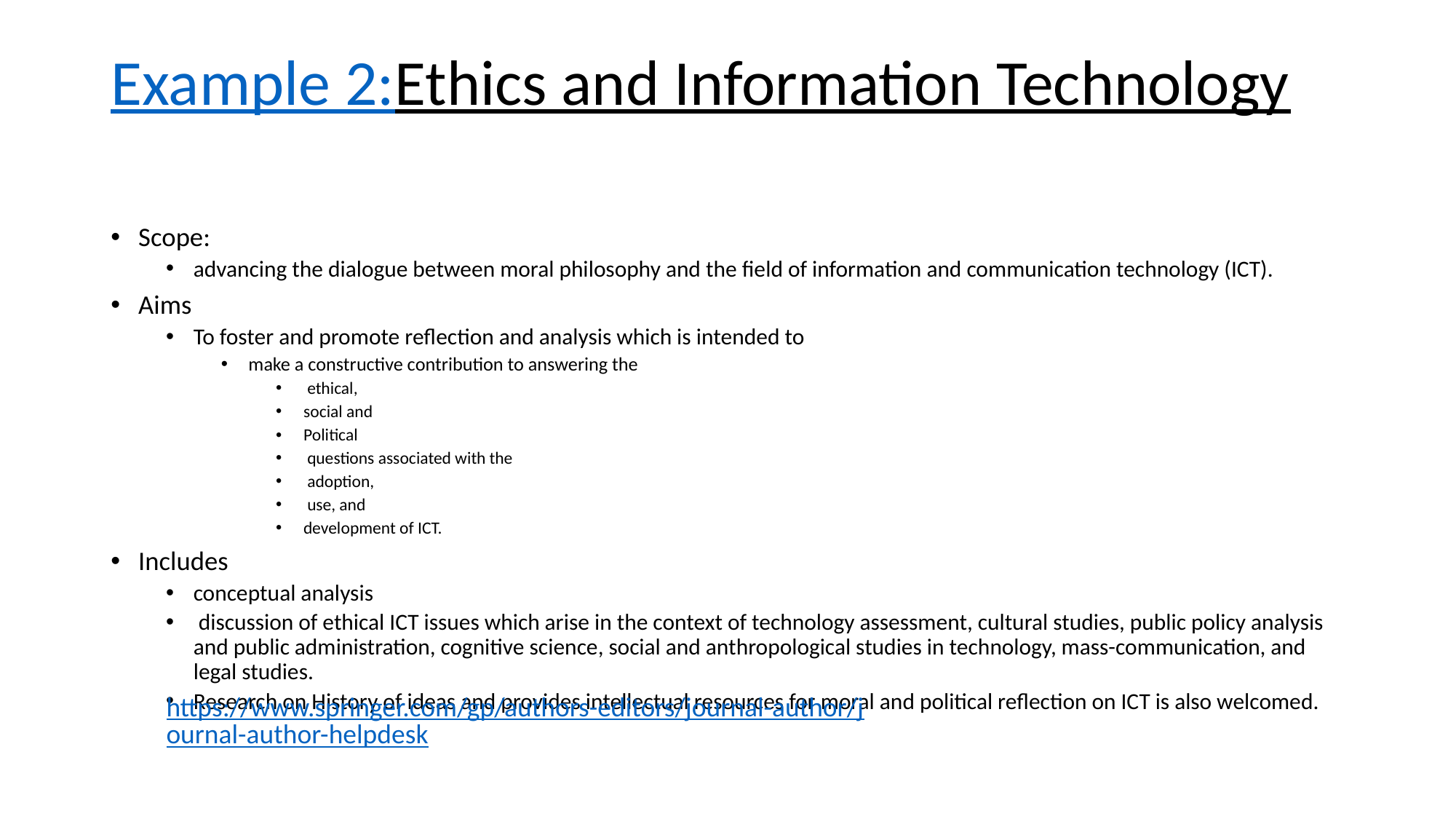

# Example 2: Ethics and Information Technology
Scope:
advancing the dialogue between moral philosophy and the field of information and communication technology (ICT).
Aims
To foster and promote reflection and analysis which is intended to
make a constructive contribution to answering the
 ethical,
social and
Political
 questions associated with the
 adoption,
 use, and
development of ICT.
Includes
conceptual analysis
 discussion of ethical ICT issues which arise in the context of technology assessment, cultural studies, public policy analysis and public administration, cognitive science, social and anthropological studies in technology, mass-communication, and legal studies.
Research on History of ideas and provides intellectual resources for moral and political reflection on ICT is also welcomed.
https://www.springer.com/gp/authors-editors/journal-author/journal-author-helpdesk